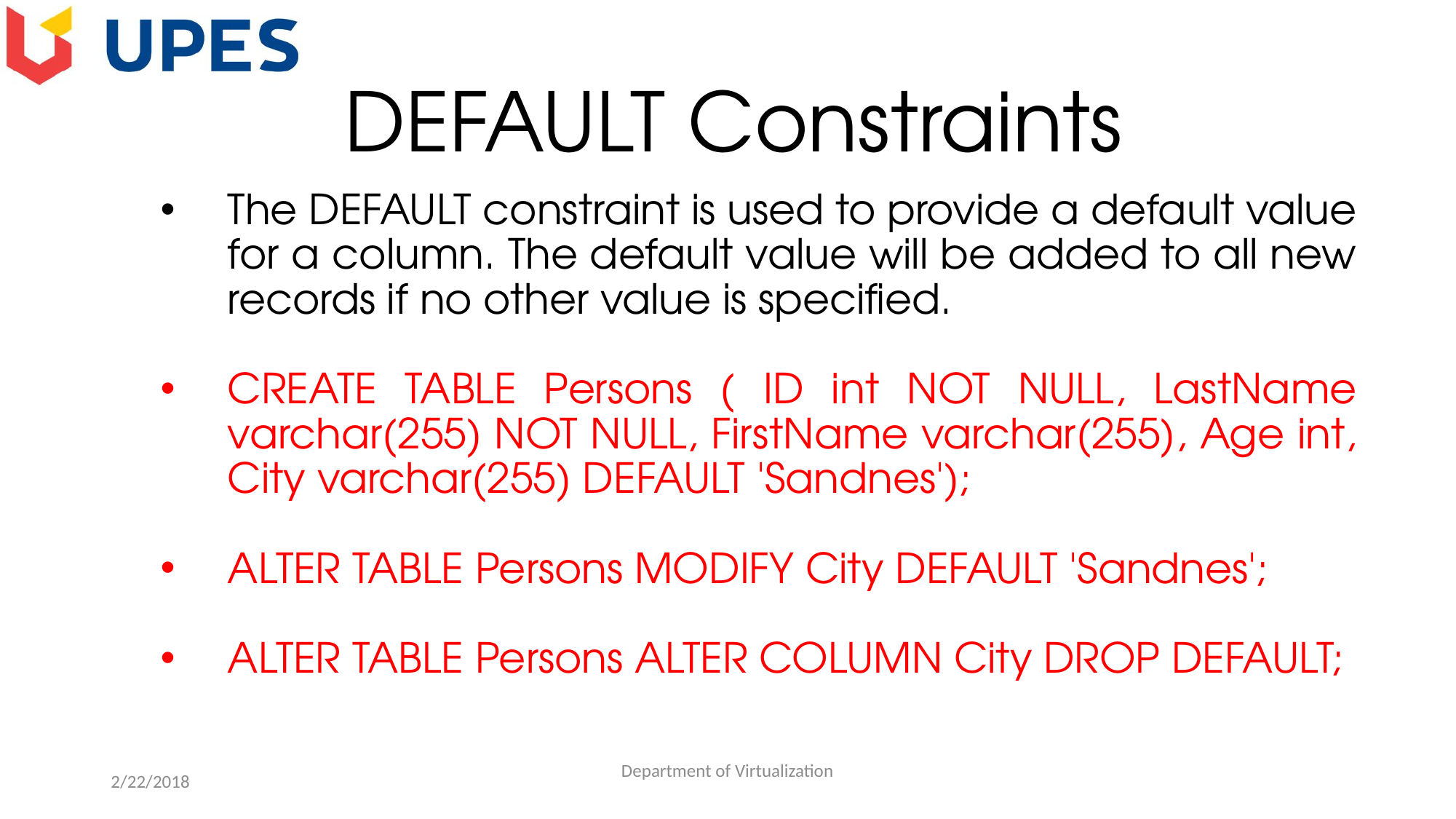

# DEFAULT Constraints
The DEFAULT constraint is used to provide a default value for a column. The default value will be added to all new records if no other value is specified.

CREATE TABLE Persons ( ID int NOT NULL, LastName varchar(255) NOT NULL, FirstName varchar(255), Age int, City varchar(255) DEFAULT 'Sandnes');

ALTER TABLE Persons MODIFY City DEFAULT 'Sandnes';

ALTER TABLE Persons ALTER COLUMN City DROP DEFAULT;
2/22/2018
Department of Virtualization

44